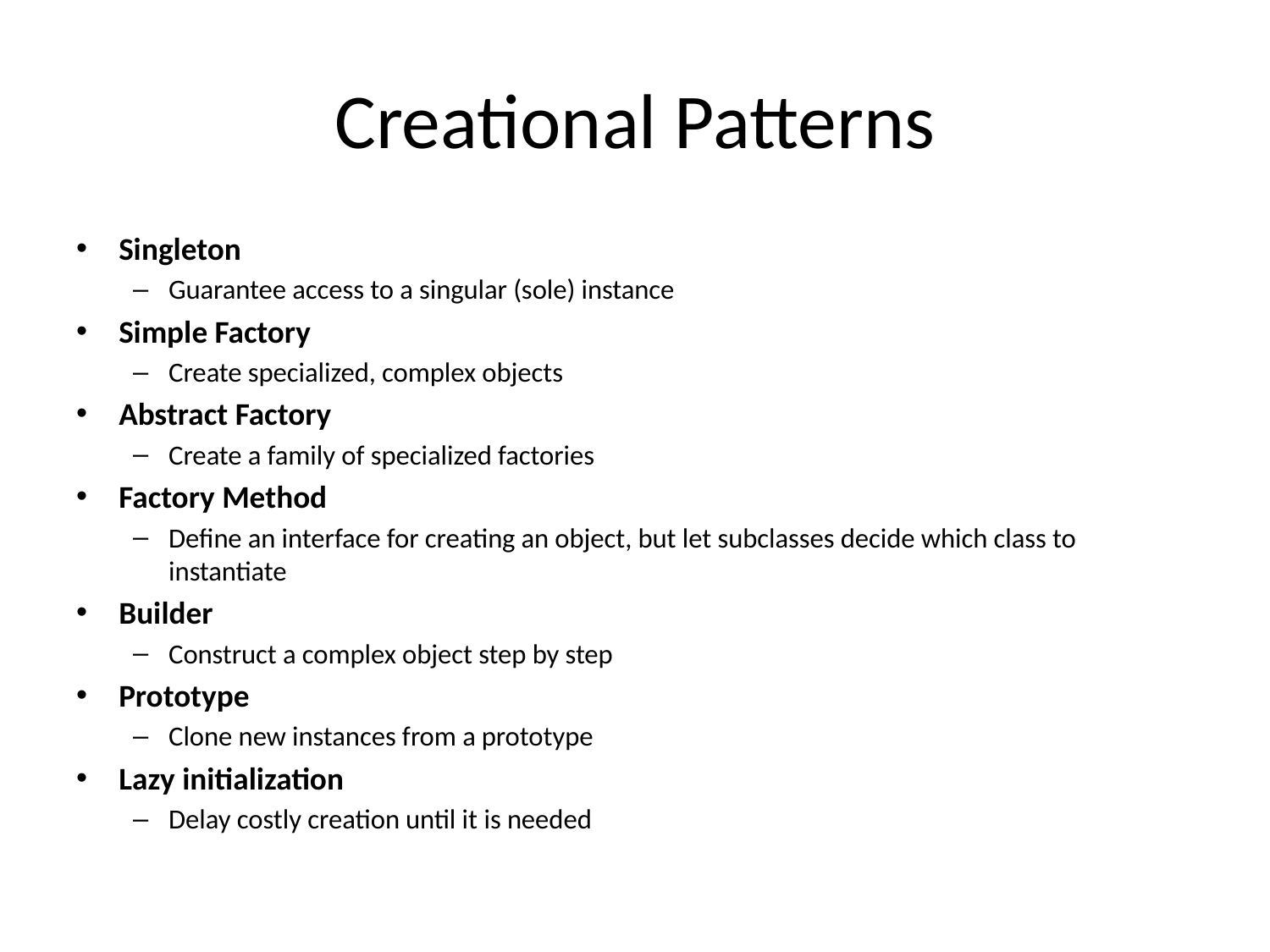

# Creational Patterns
Singleton
Guarantee access to a singular (sole) instance
Simple Factory
Create specialized, complex objects
Abstract Factory
Create a family of specialized factories
Factory Method
Define an interface for creating an object, but let subclasses decide which class to instantiate
Builder
Construct a complex object step by step
Prototype
Clone new instances from a prototype
Lazy initialization
Delay costly creation until it is needed